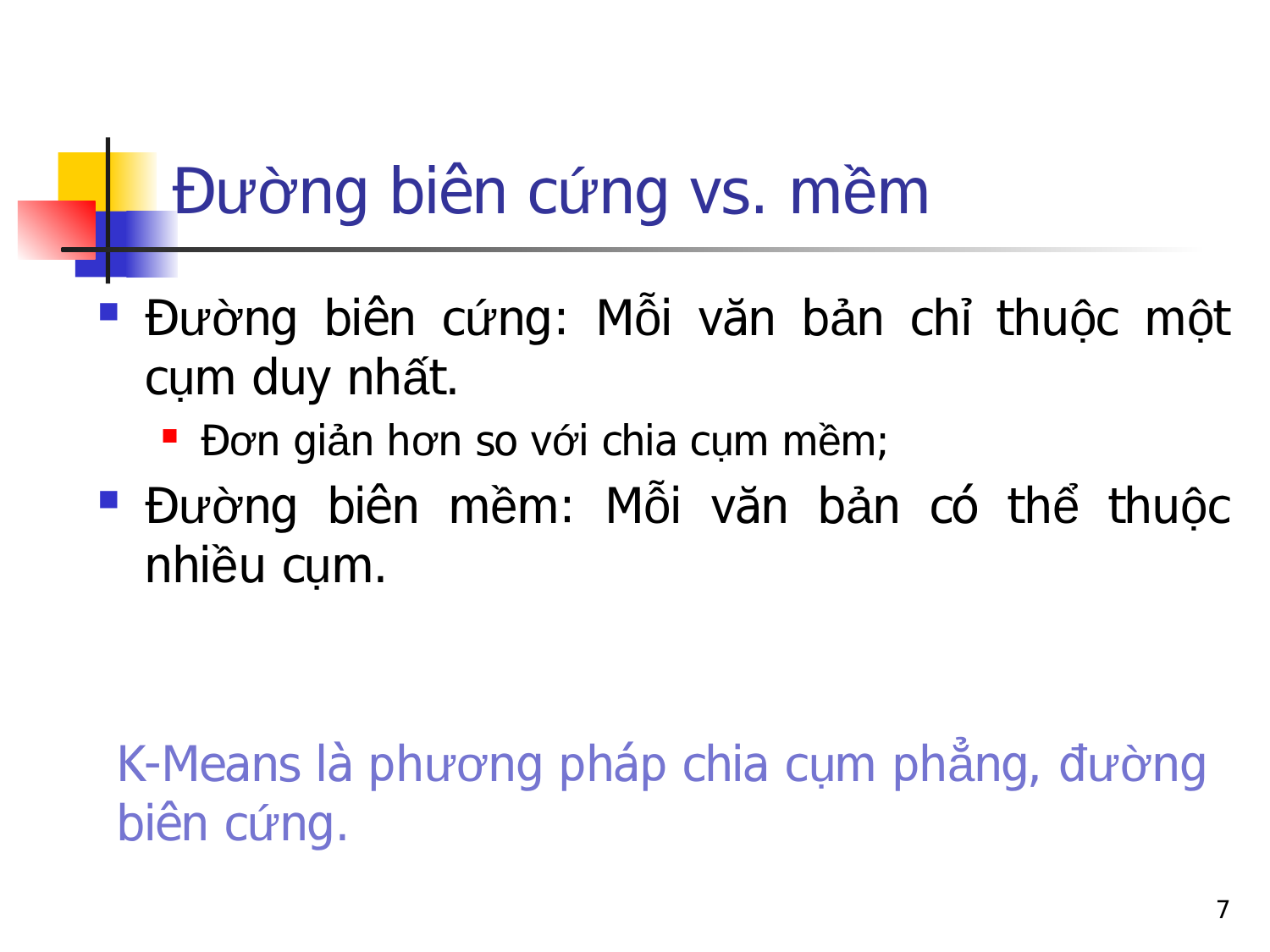

# Đường biên cứng vs. mềm
Đường biên cứng: Mỗi văn bản chỉ thuộc một cụm duy nhất.
Đơn giản hơn so với chia cụm mềm;
Đường biên mềm: Mỗi văn bản có thể thuộc nhiều cụm.

K-Means là phương pháp chia cụm phẳng, đường biên cứng.
7